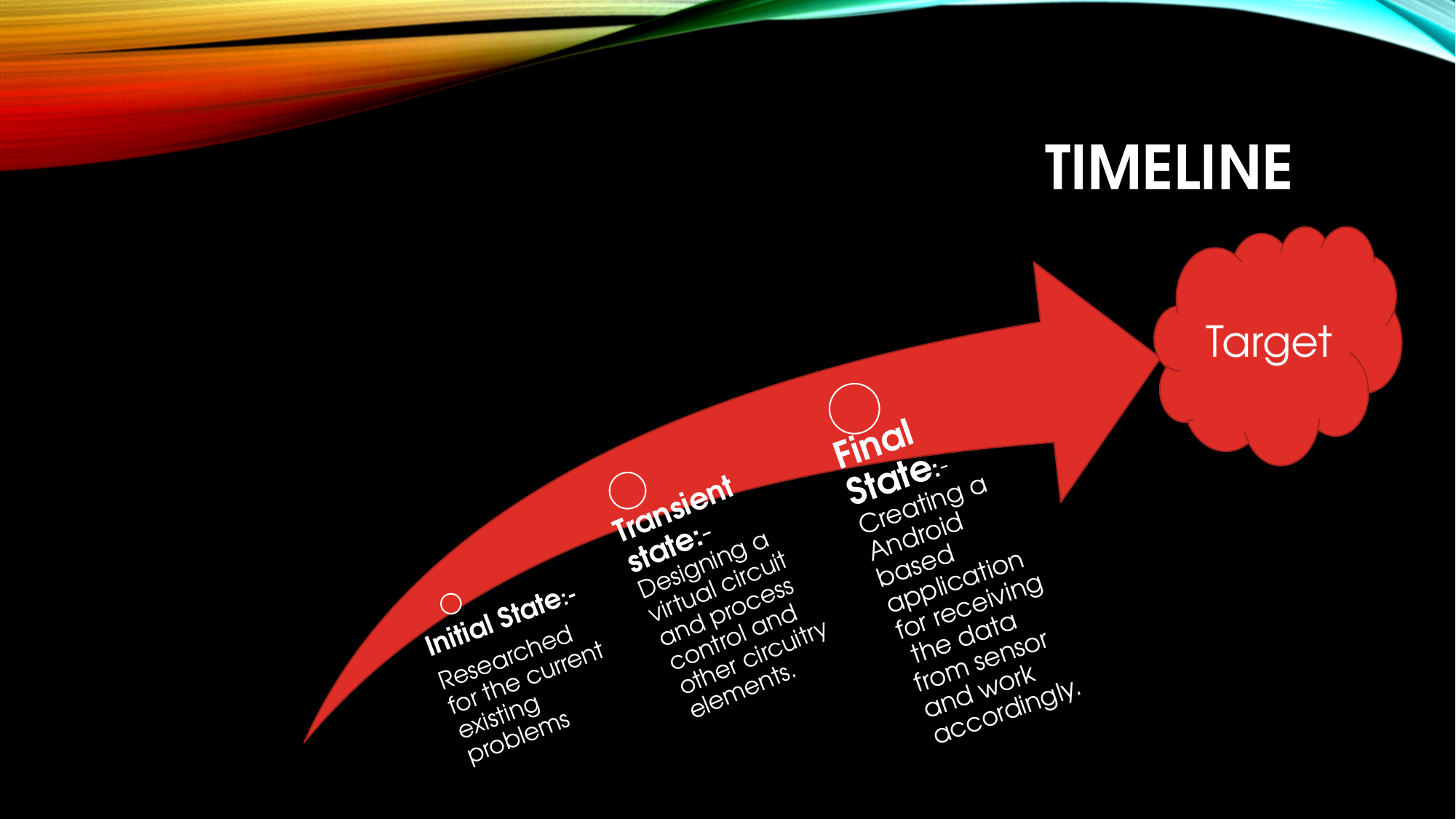

# TIMELINE
Target
Initial State:-
Researched for the current existing problems
Transient state:-Designing a virtual circuit and process control and other circuitry elements.
Final State:-Creating a Android based application for receiving  the data from sensor and work accordingly.